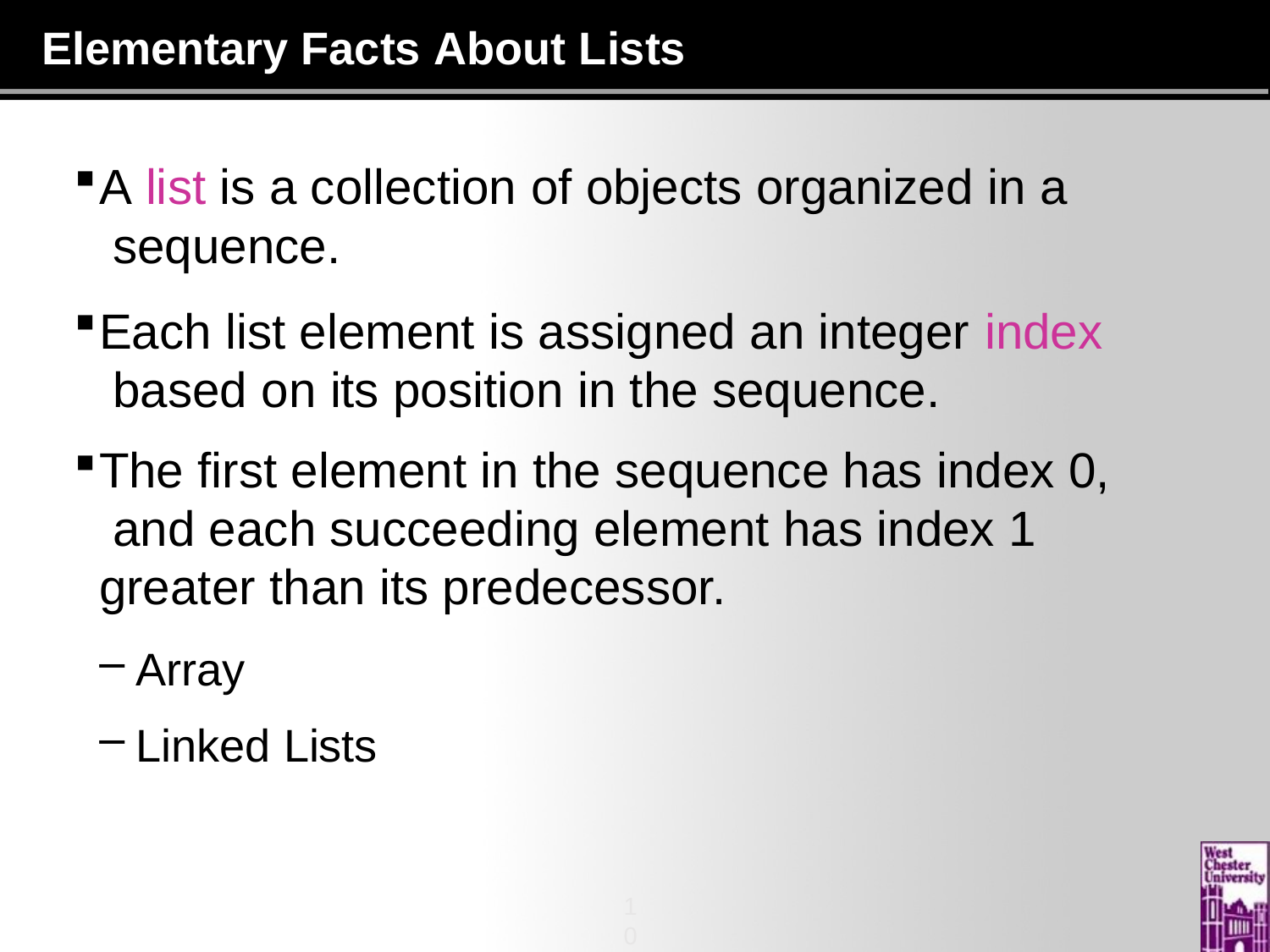

# Elementary Facts About Lists
A list is a collection of objects organized in a  sequence.
Each list element is assigned an integer index  based on its position in the sequence.
The first element in the sequence has index 0,  and each succeeding element has index 1  greater than its predecessor.
Array
Linked Lists
10